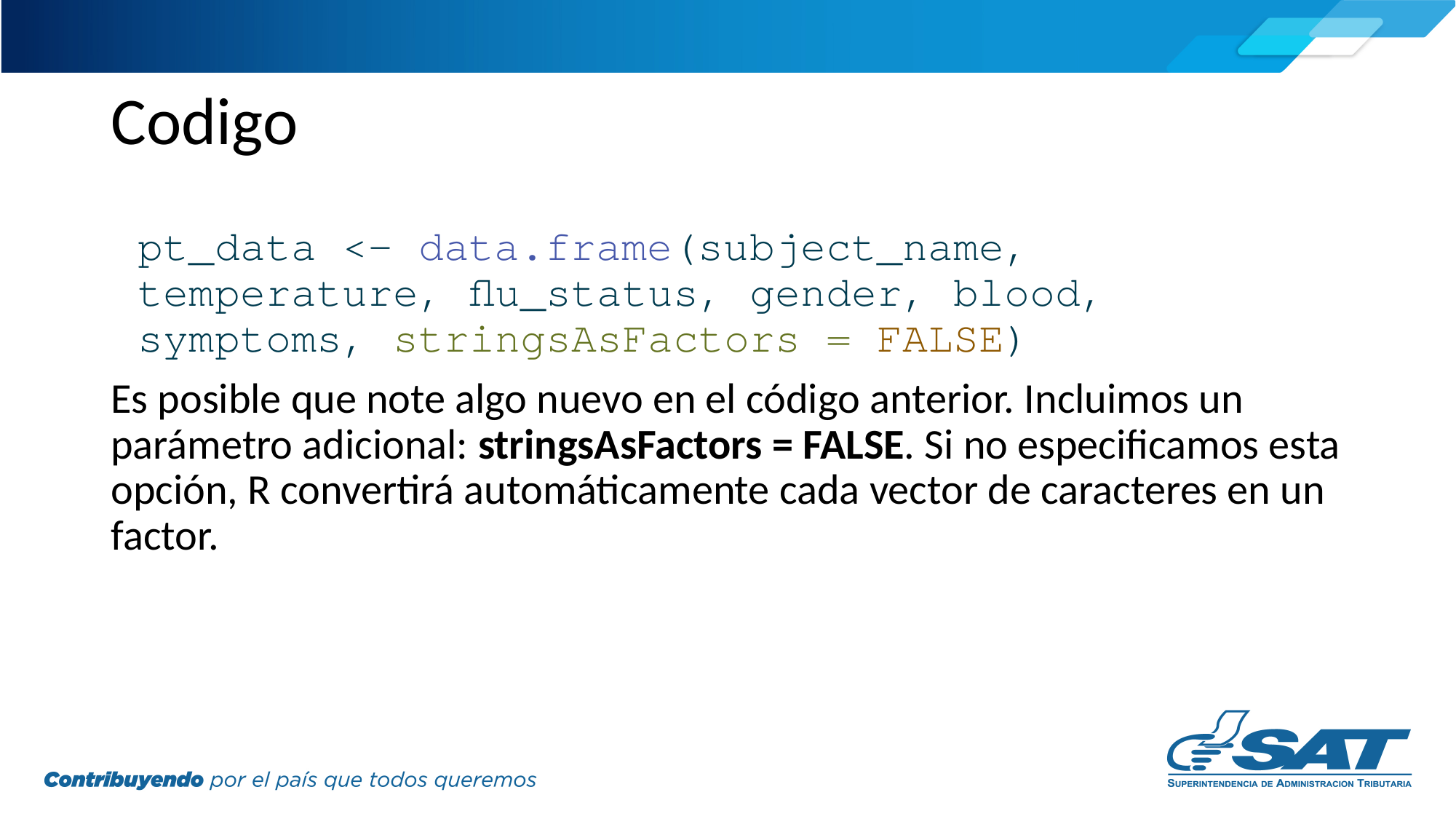

# Codigo
pt_data <- data.frame(subject_name, temperature, flu_status, gender, blood, symptoms, stringsAsFactors = FALSE)
Es posible que note algo nuevo en el código anterior. Incluimos un parámetro adicional: stringsAsFactors = FALSE. Si no especificamos esta opción, R convertirá automáticamente cada vector de caracteres en un factor.